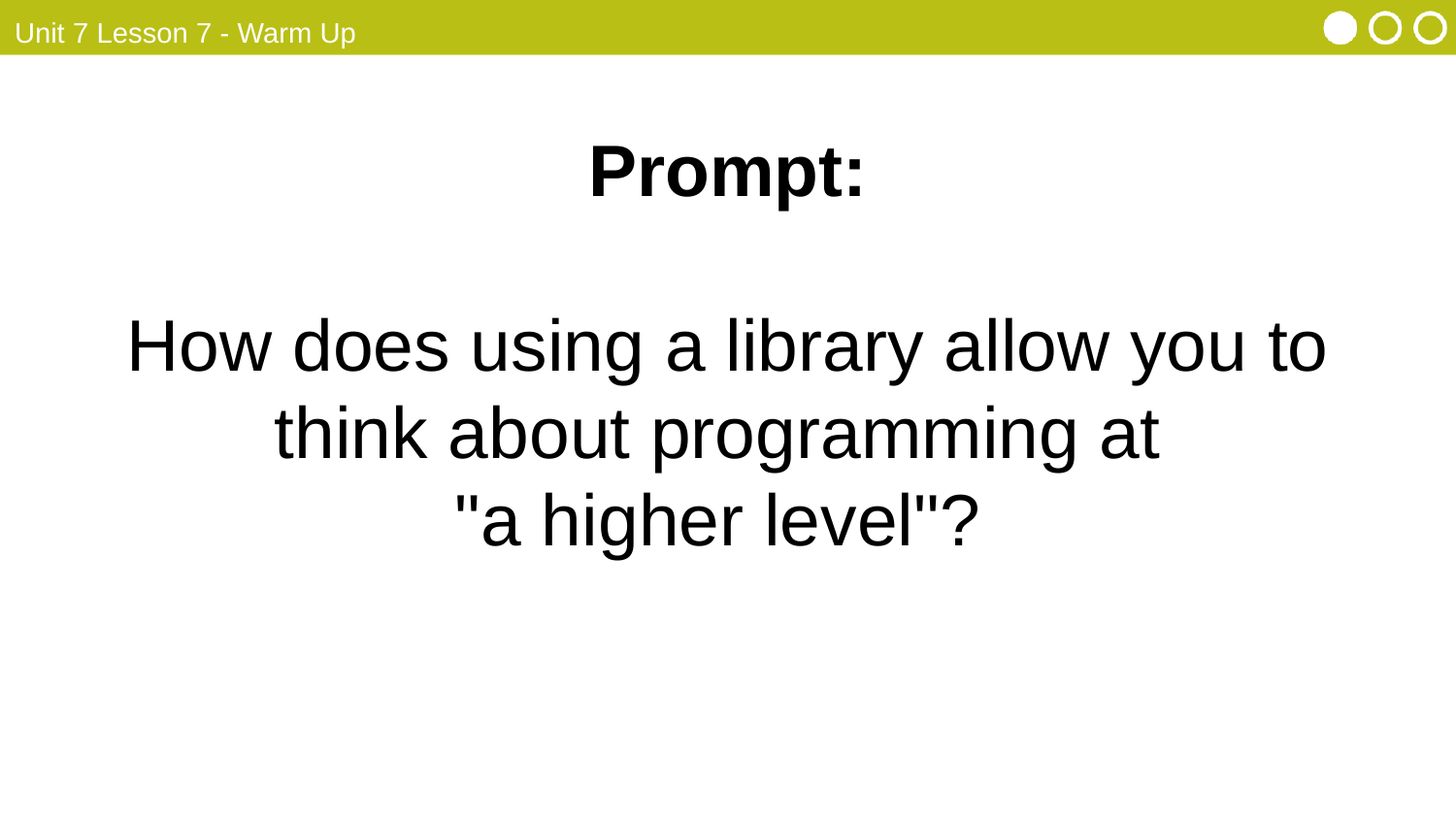

Unit 7 Lesson 7 - Warm Up
Prompt:

How does using a library allow you to think about programming at
"a higher level"?